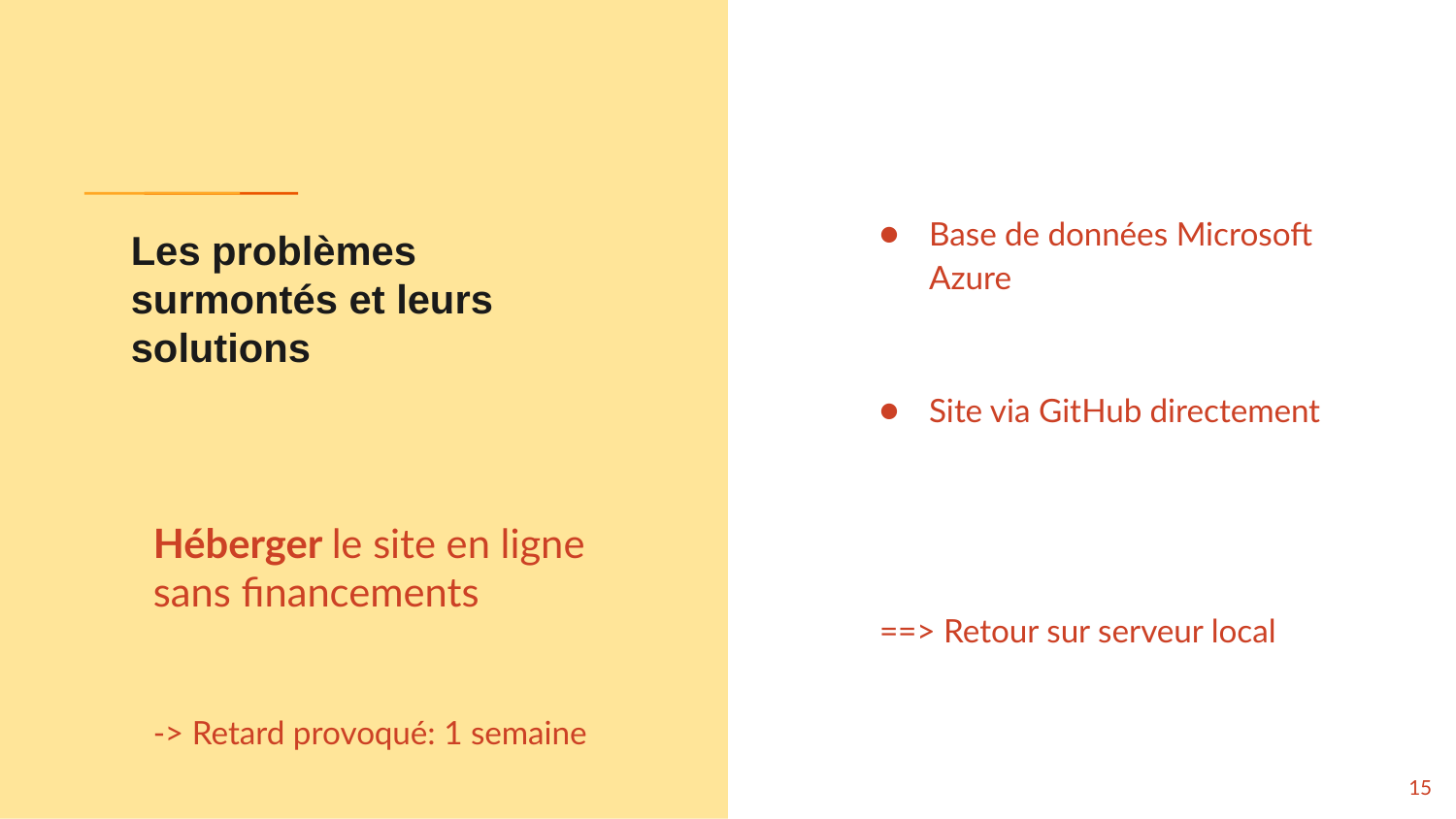

Base de données Microsoft Azure

Site via GitHub directement

==> Retour sur serveur local
# Les problèmes surmontés et leurs solutions
Héberger le site en ligne
sans financements

-> Retard provoqué: 1 semaine
15